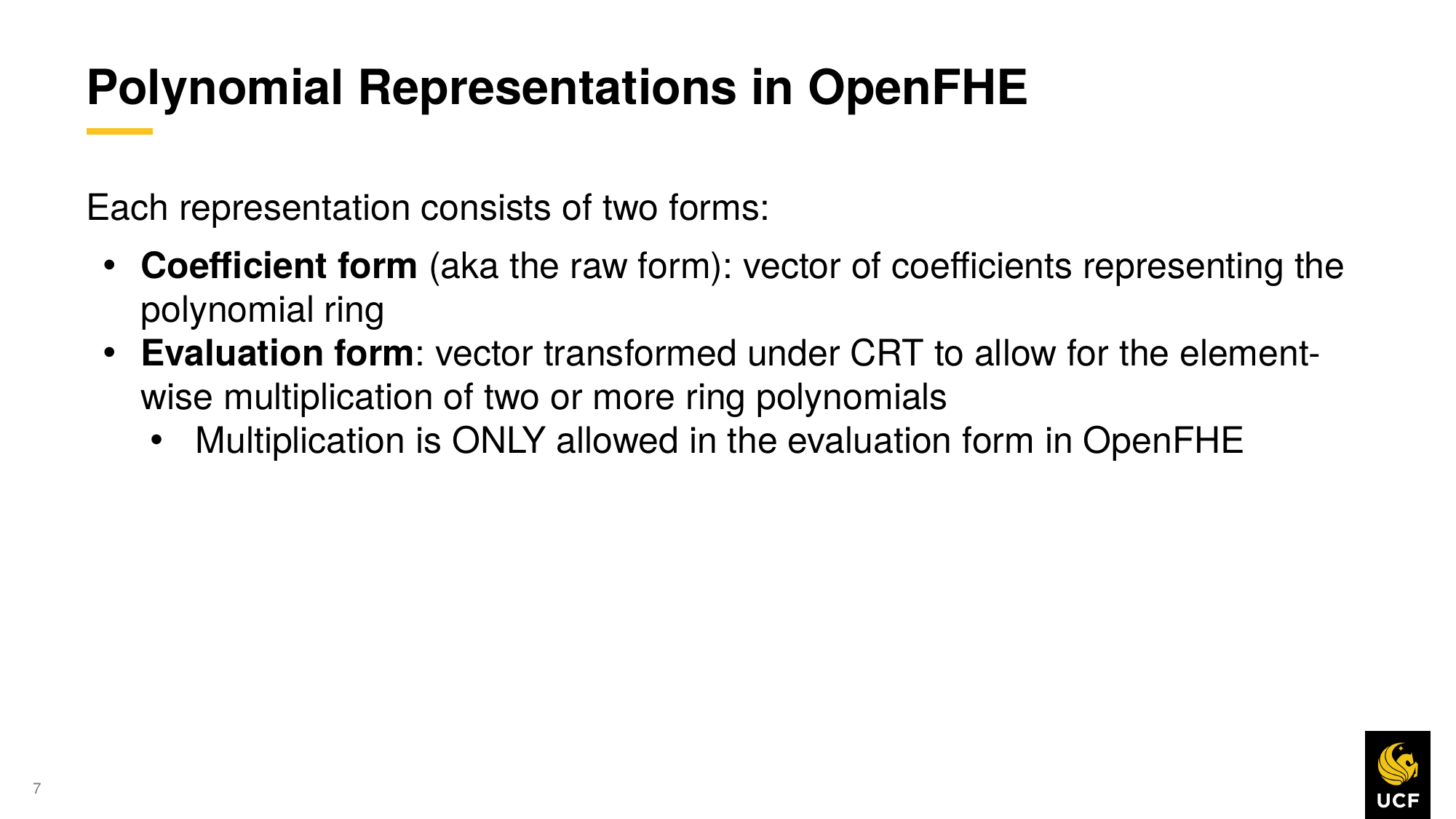

# Polynomial Representations in OpenFHE
Each representation consists of two forms:
Coefficient form (aka the raw form): vector of coefficients representing the polynomial ring
Evaluation form: vector transformed under CRT to allow for the element-wise multiplication of two or more ring polynomials
Multiplication is ONLY allowed in the evaluation form in OpenFHE